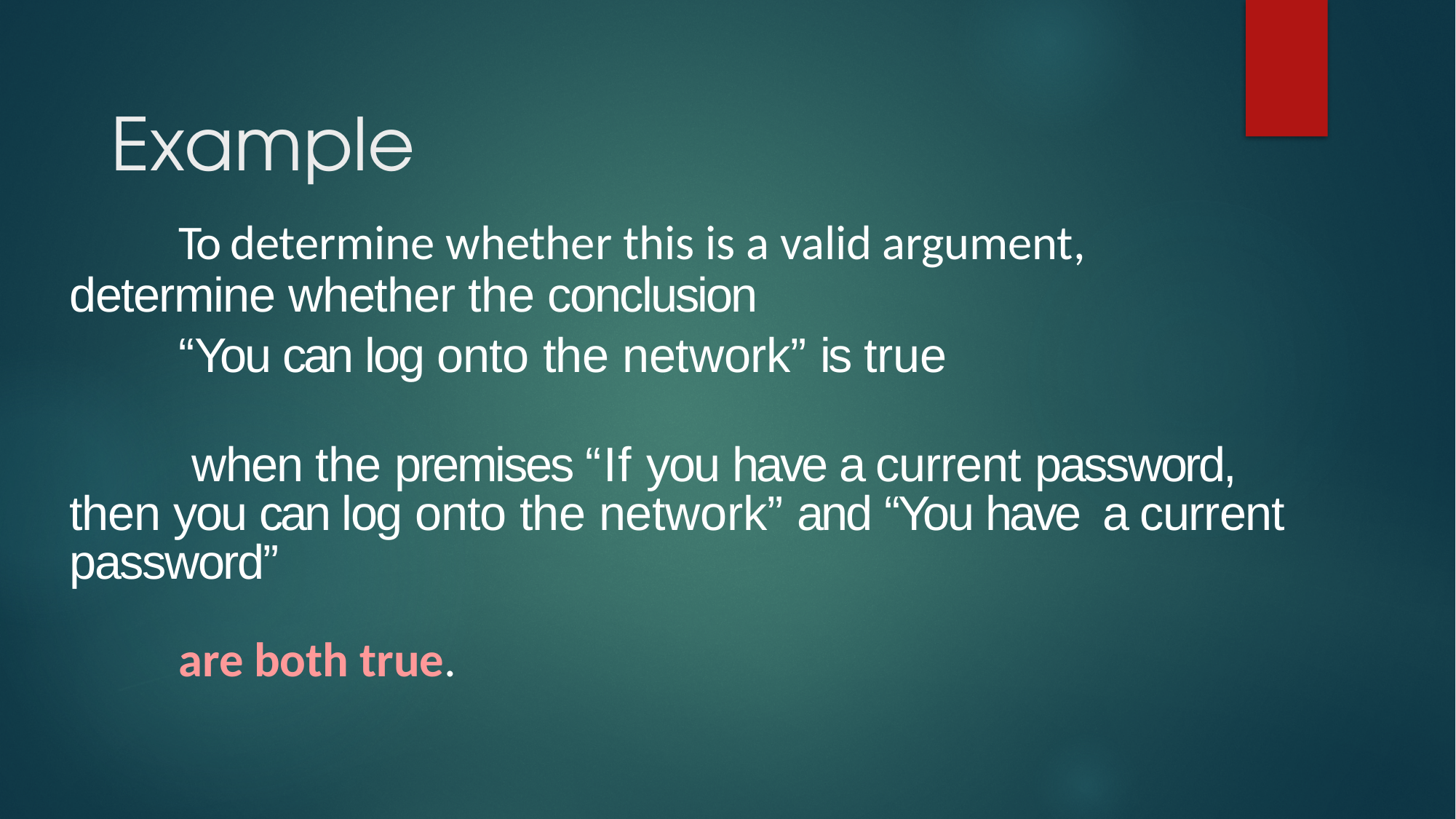

# Example
To determine whether this is a valid argument,  determine whether the conclusion
“You can log onto the network” is true

 when the premises “If you have a current password, then you can log onto the network” and “You have  a current password”

are both true.